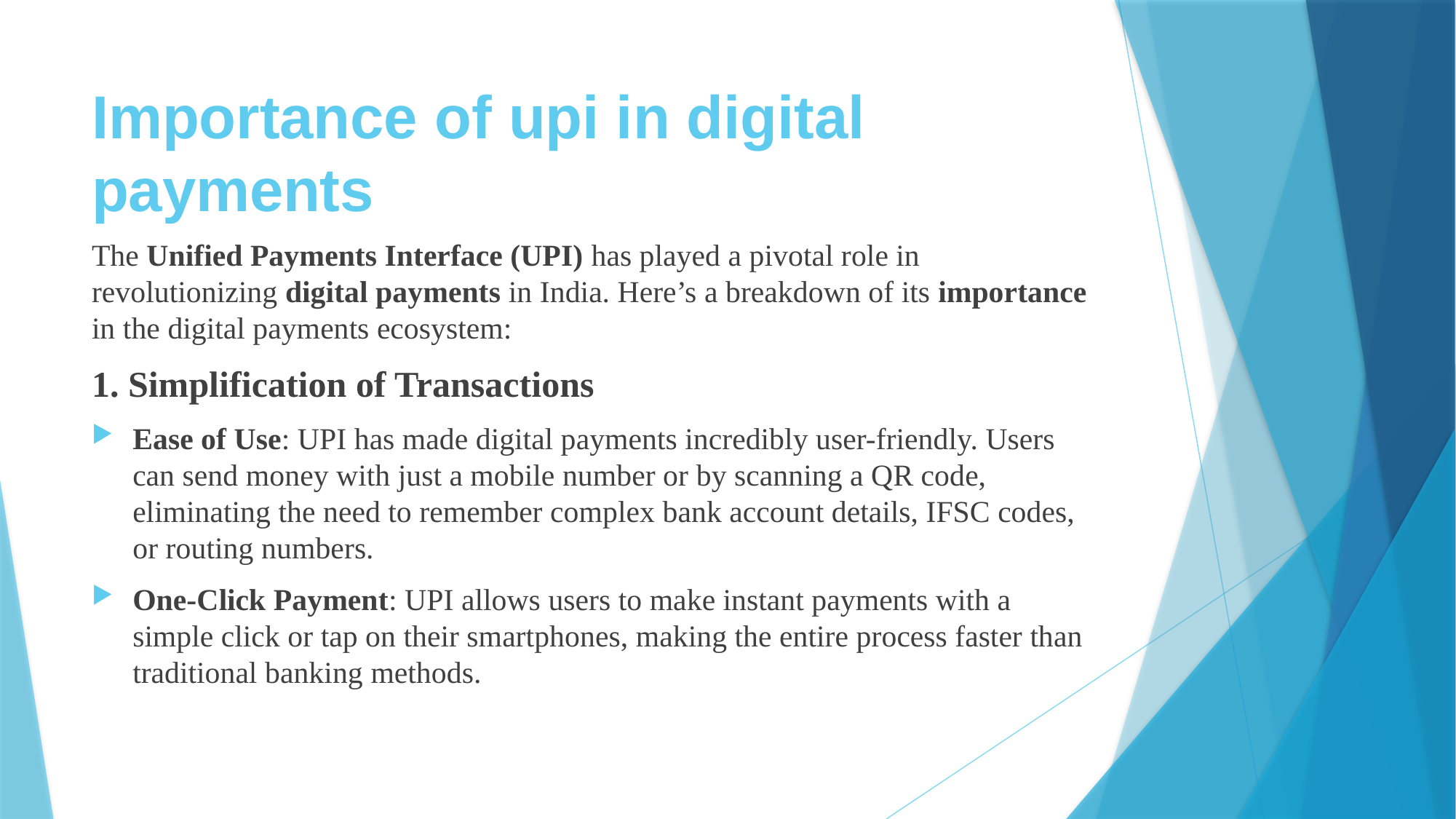

# Importance of upi in digital payments
The Unified Payments Interface (UPI) has played a pivotal role in revolutionizing digital payments in India. Here’s a breakdown of its importance in the digital payments ecosystem:
1. Simplification of Transactions
Ease of Use: UPI has made digital payments incredibly user-friendly. Users can send money with just a mobile number or by scanning a QR code, eliminating the need to remember complex bank account details, IFSC codes, or routing numbers.
One-Click Payment: UPI allows users to make instant payments with a simple click or tap on their smartphones, making the entire process faster than traditional banking methods.